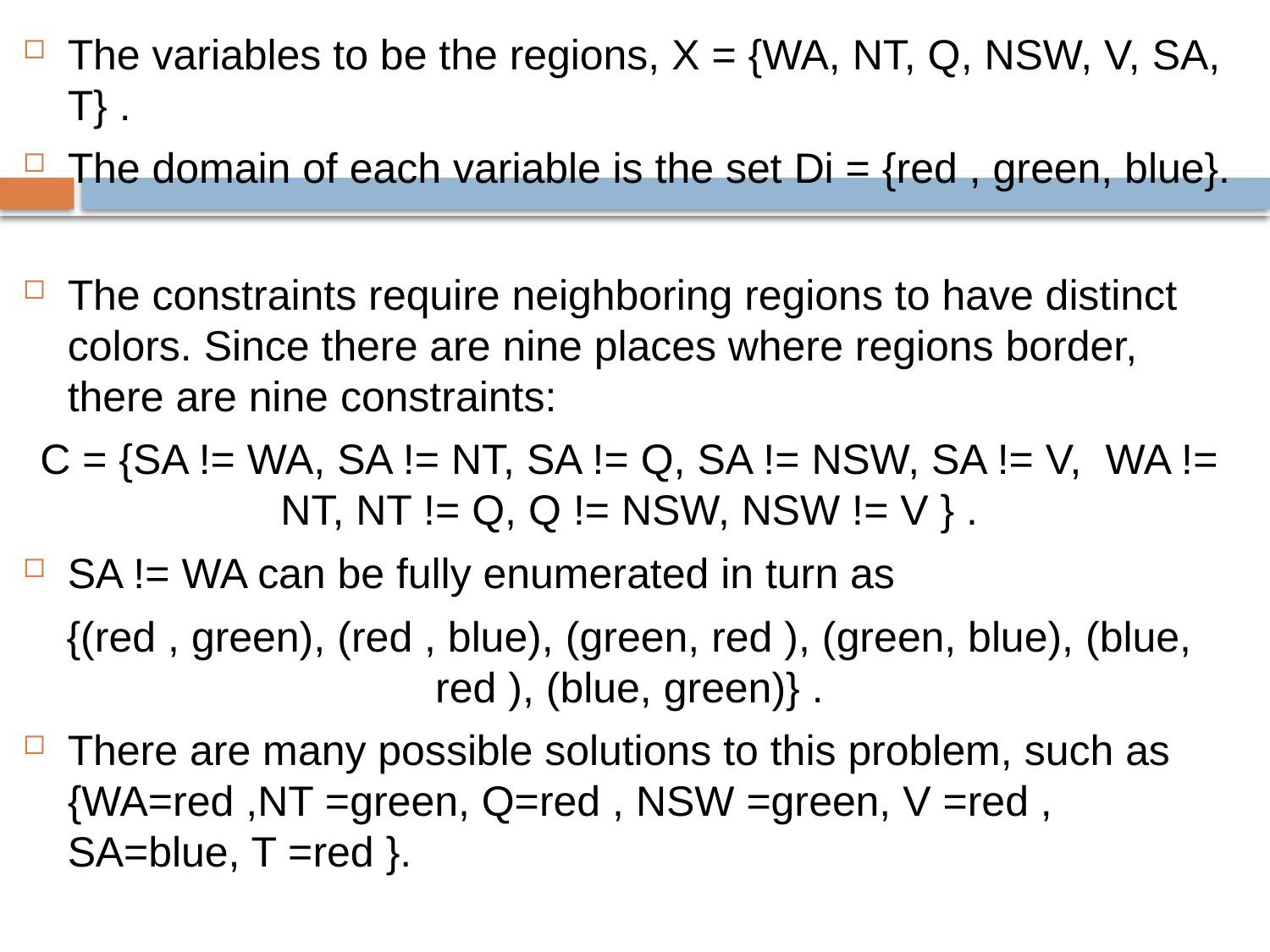

The variables to be the regions, X = {WA, NT, Q, NSW, V, SA, T} .
The domain of each variable is the set Di = {red , green, blue}.

The constraints require neighboring regions to have distinct colors. Since there are nine places where regions border, there are nine constraints:
C = {SA != WA, SA != NT, SA != Q, SA != NSW, SA != V,  WA != NT, NT != Q, Q != NSW, NSW != V } .
SA != WA can be fully enumerated in turn as
{(red , green), (red , blue), (green, red ), (green, blue), (blue, red ), (blue, green)} .
There are many possible solutions to this problem, such as {WA=red ,NT =green, Q=red , NSW =green, V =red , SA=blue, T =red }.